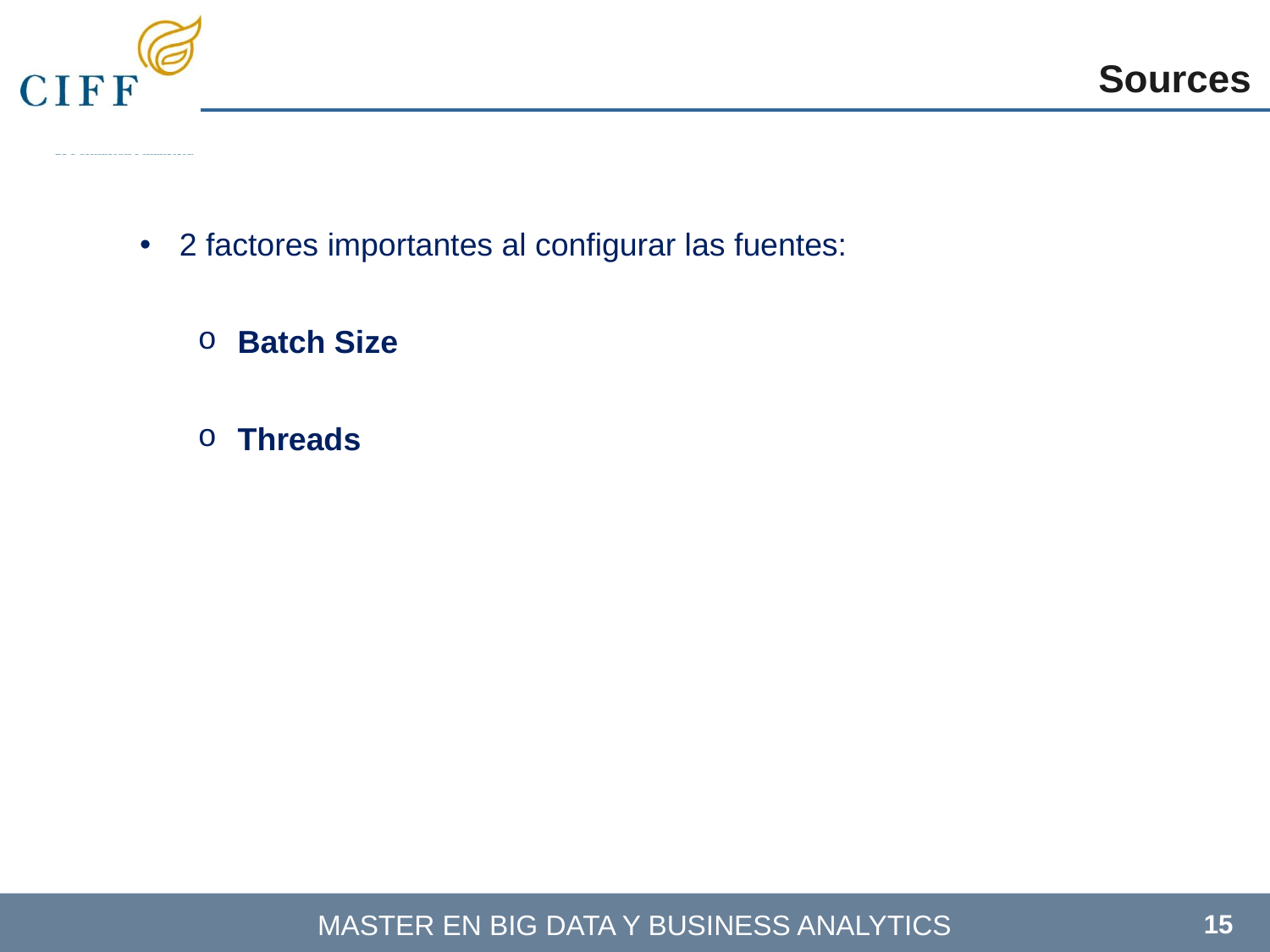

Sources
2 factores importantes al configurar las fuentes:

Batch Size

Threads
15